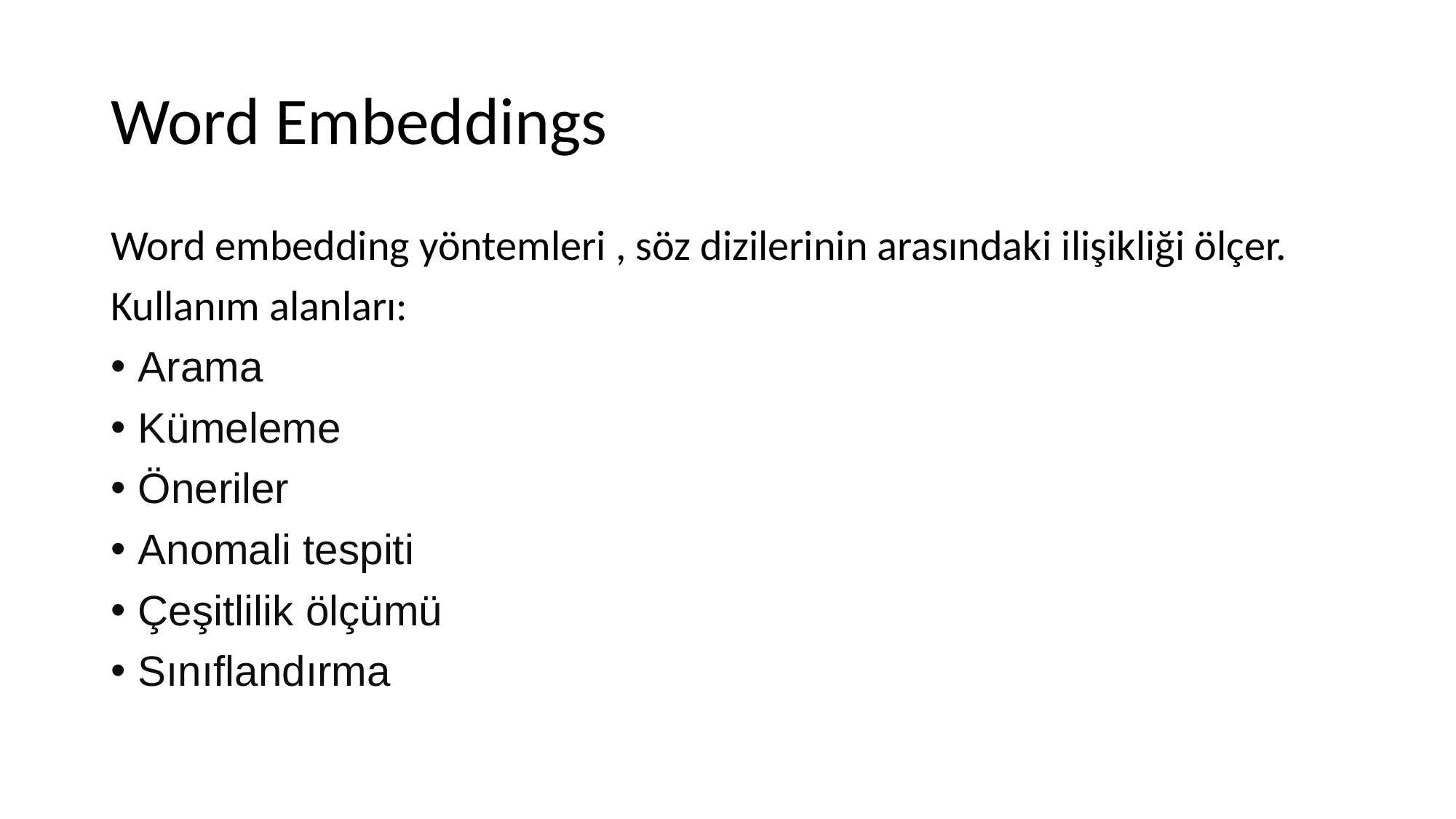

# Word Embeddings
Word embedding yöntemleri , söz dizilerinin arasındaki ilişikliği ölçer.
Kullanım alanları:
Arama
Kümeleme
Öneriler
Anomali tespiti
Çeşitlilik ölçümü
Sınıflandırma